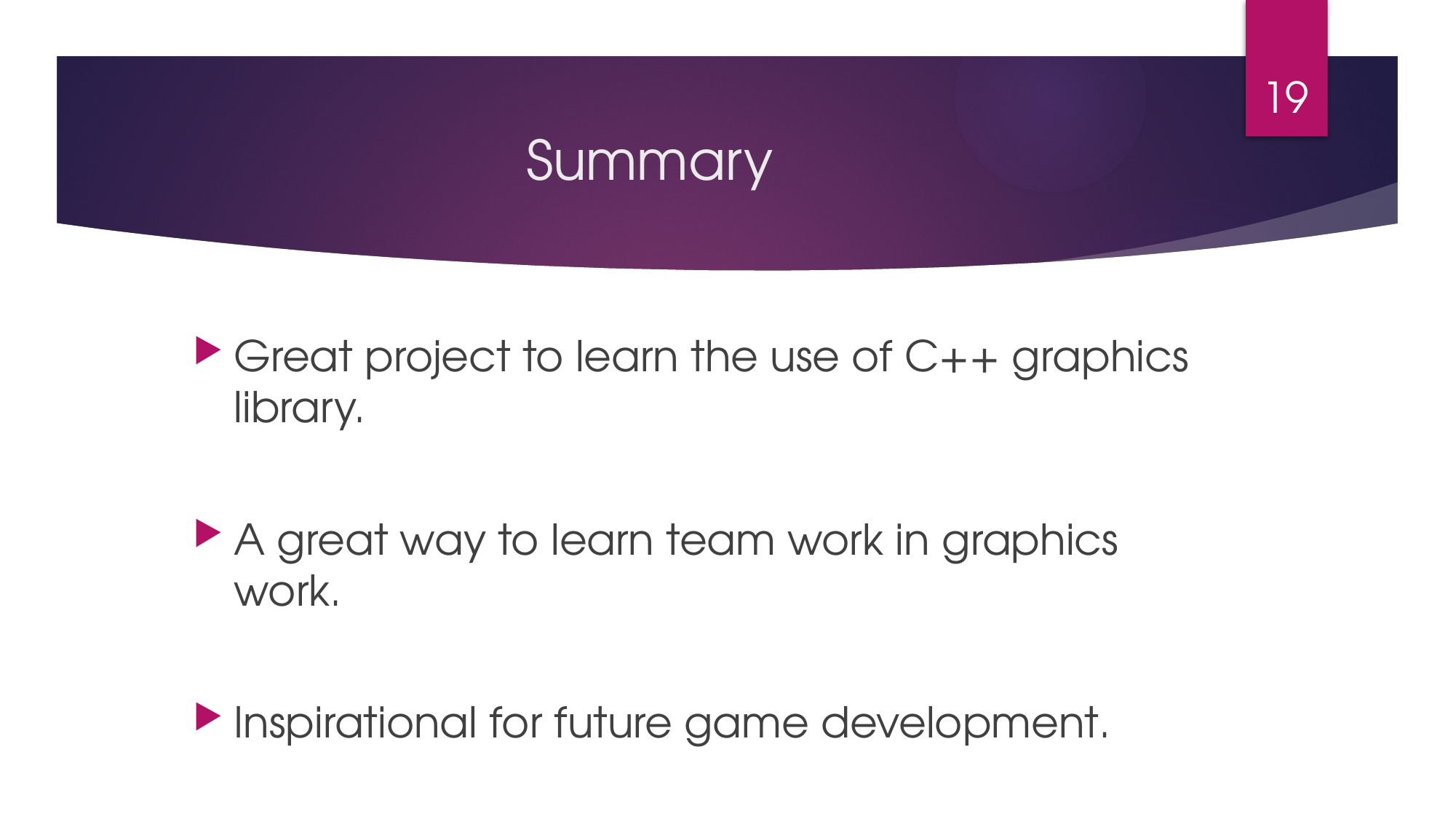

19
# Summary
Great project to learn the use of C++ graphics library.

A great way to learn team work in graphics work.

Inspirational for future game development.